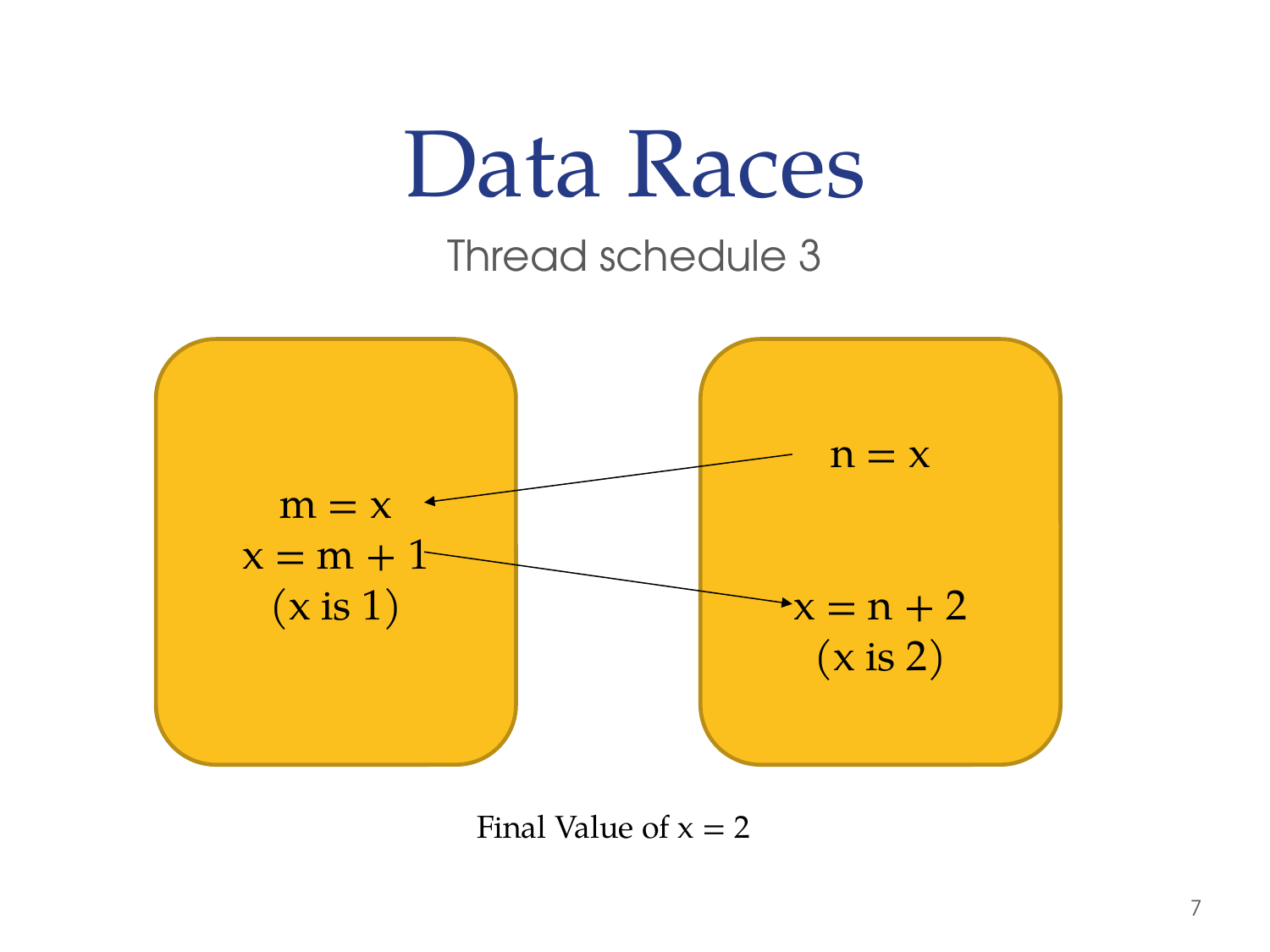

# Data Races
Thread schedule 3
n = x

x = n + 2
(x is 2)
m = x
x = m + 1
(x is 1)
Final Value of x = 2
7